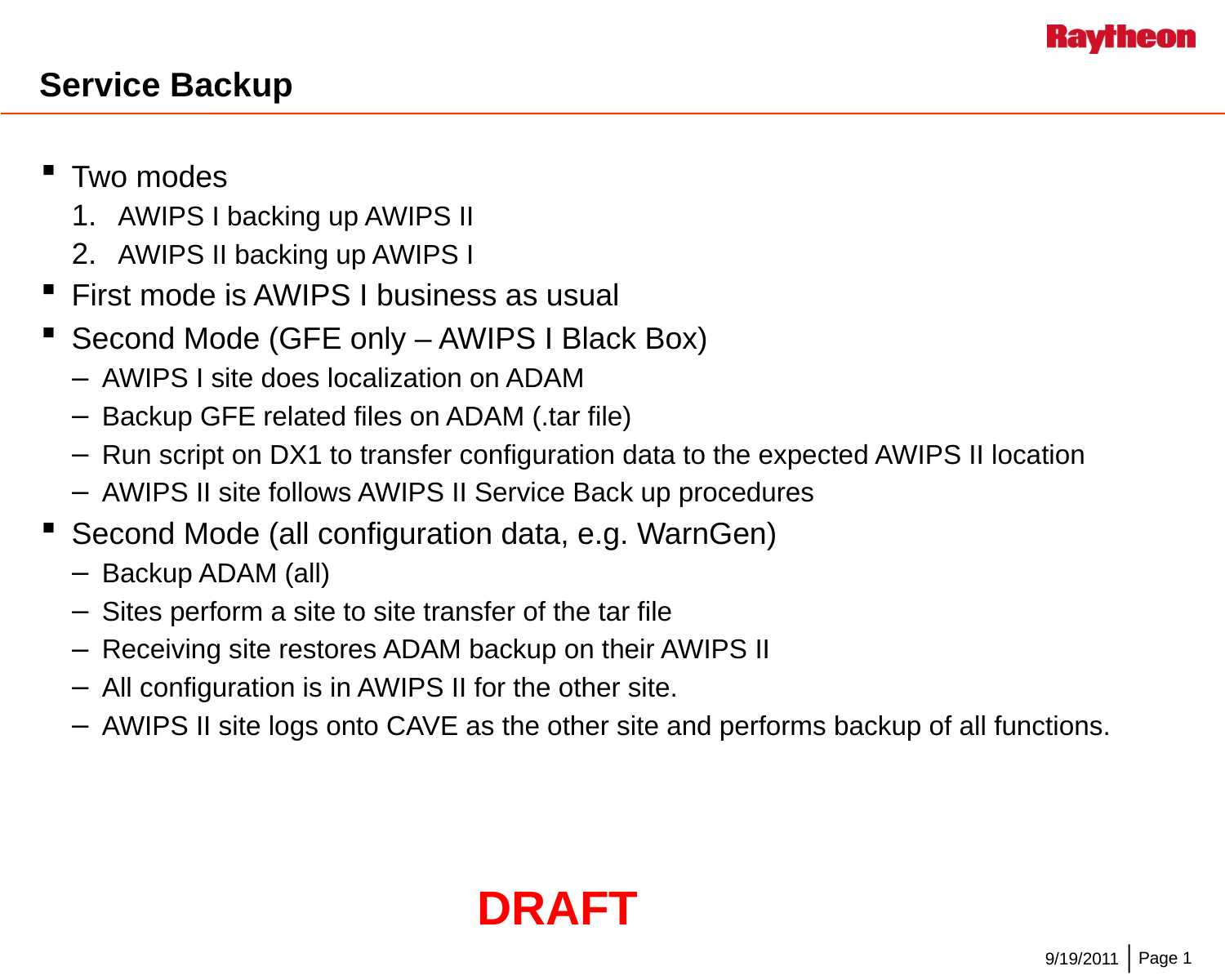

# Service Backup
Two modes
AWIPS I backing up AWIPS II
AWIPS II backing up AWIPS I
First mode is AWIPS I business as usual
Second Mode (GFE only – AWIPS I Black Box)
AWIPS I site does localization on ADAM
Backup GFE related files on ADAM (.tar file)
Run script on DX1 to transfer configuration data to the expected AWIPS II location
AWIPS II site follows AWIPS II Service Back up procedures
Second Mode (all configuration data, e.g. WarnGen)
Backup ADAM (all)
Sites perform a site to site transfer of the tar file
Receiving site restores ADAM backup on their AWIPS II
All configuration is in AWIPS II for the other site.
AWIPS II site logs onto CAVE as the other site and performs backup of all functions.

9/19/2011